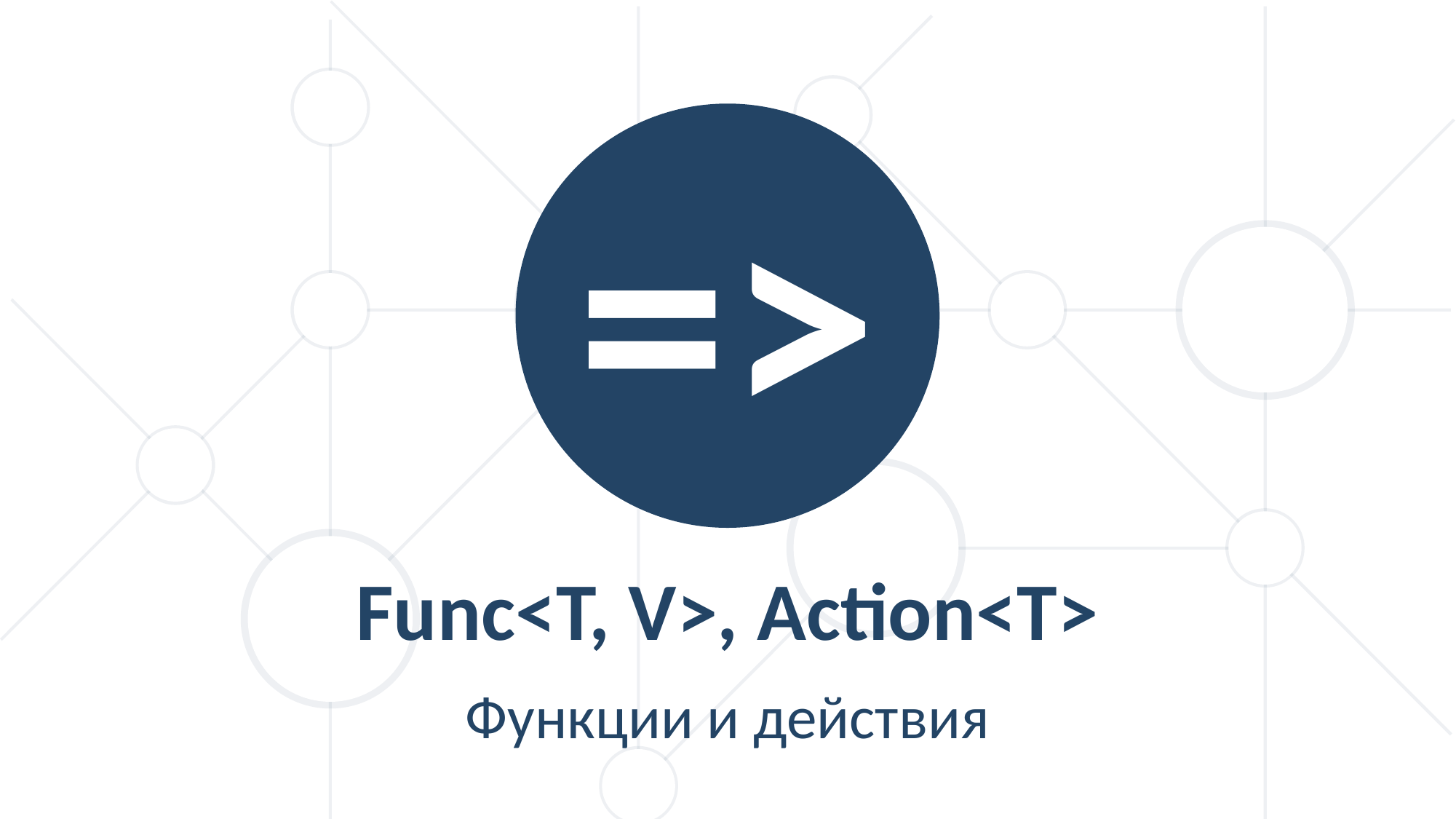

=>
Func<T, V>, Action<T>
Функции и действия